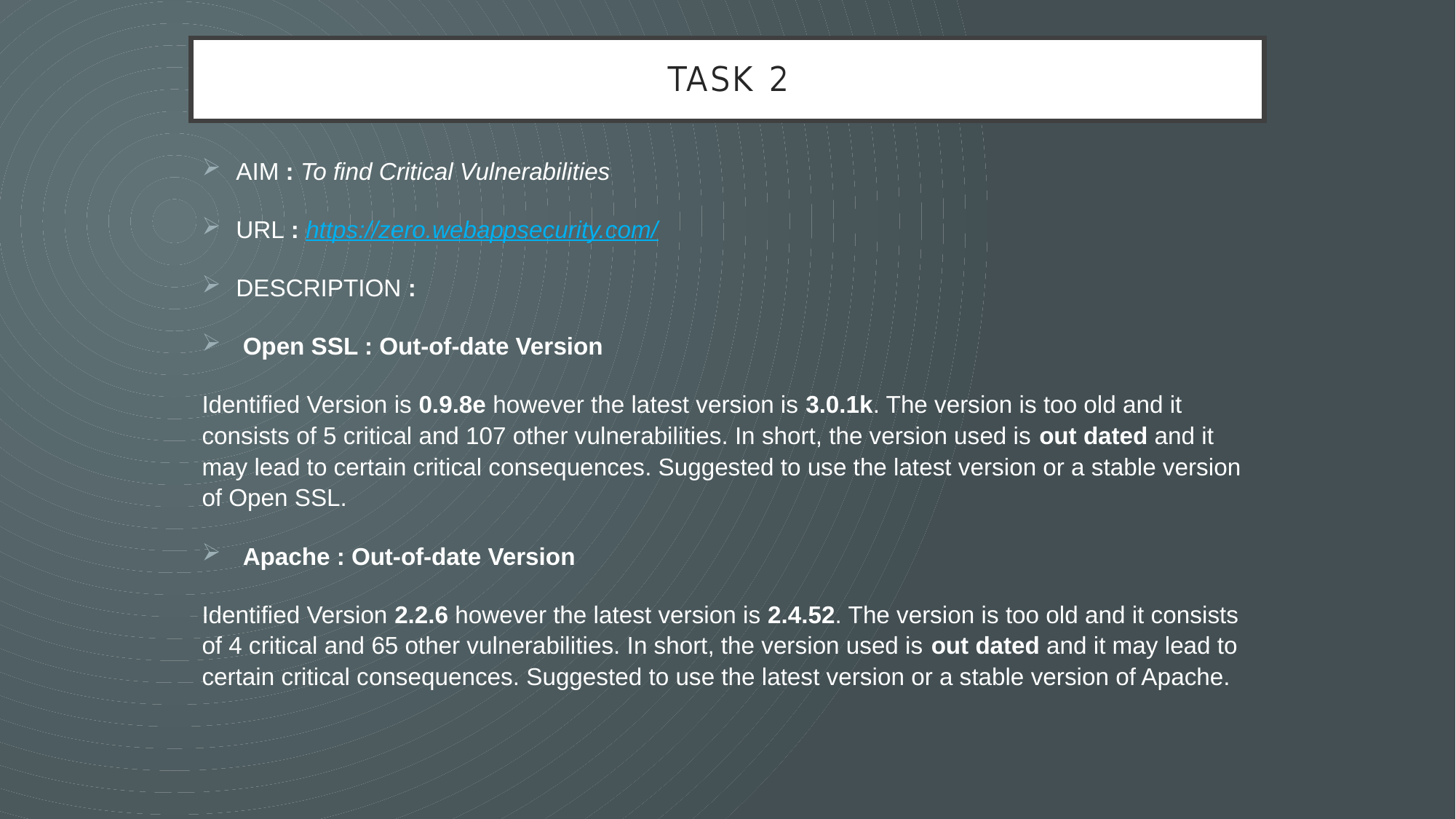

# TASK 2
AIM : To find Critical Vulnerabilities
URL : https://zero.webappsecurity.com/
DESCRIPTION :
Open SSL : Out-of-date Version
Identified Version is 0.9.8e however the latest version is 3.0.1k. The version is too old and it consists of 5 critical and 107 other vulnerabilities. In short, the version used is out dated and it may lead to certain critical consequences. Suggested to use the latest version or a stable version of Open SSL.
Apache : Out-of-date Version
Identified Version 2.2.6 however the latest version is 2.4.52. The version is too old and it consists of 4 critical and 65 other vulnerabilities. In short, the version used is out dated and it may lead to certain critical consequences. Suggested to use the latest version or a stable version of Apache.